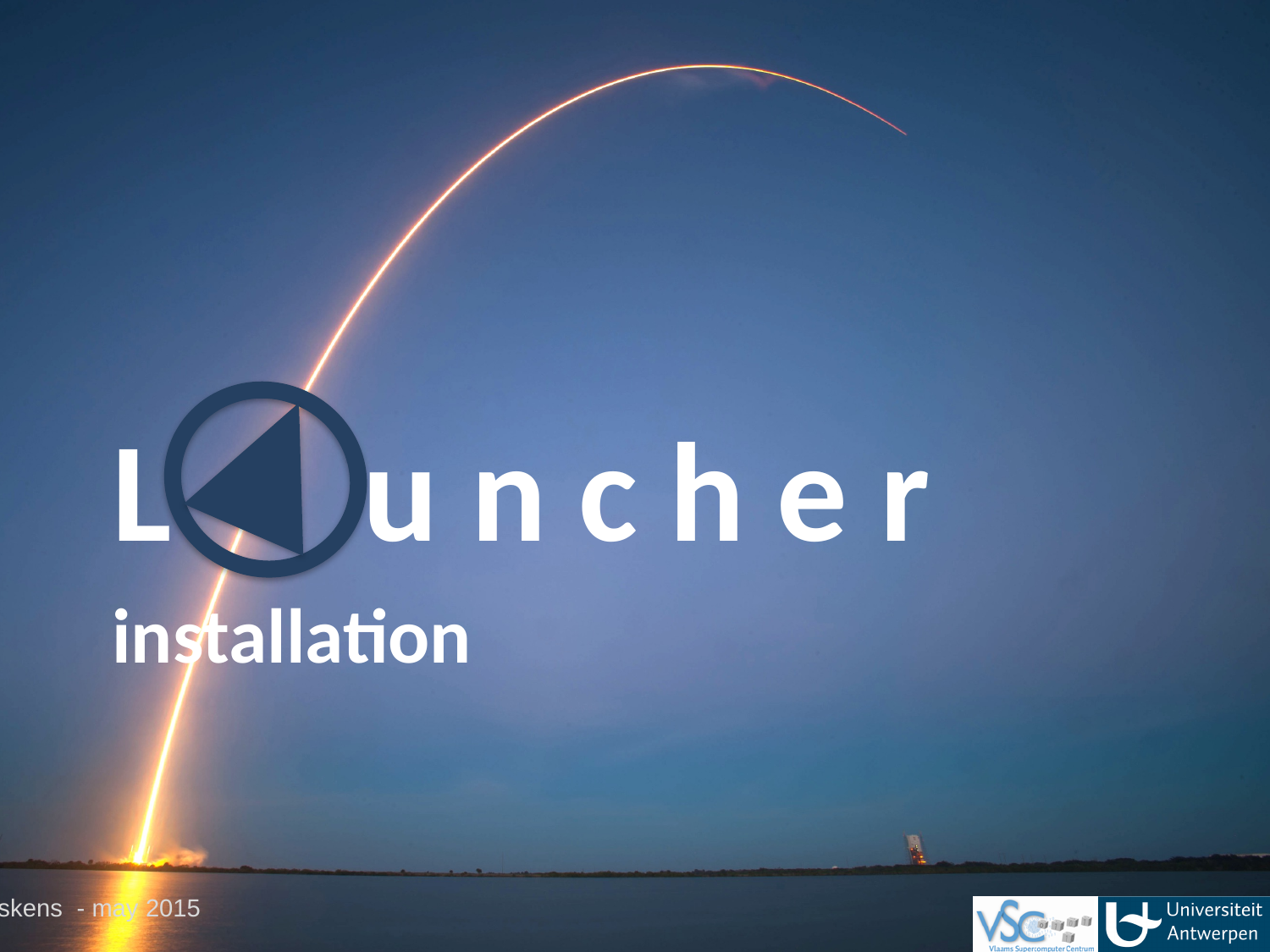

L      u n c h e r
installation

[engel]bert tijskens  - may 2015